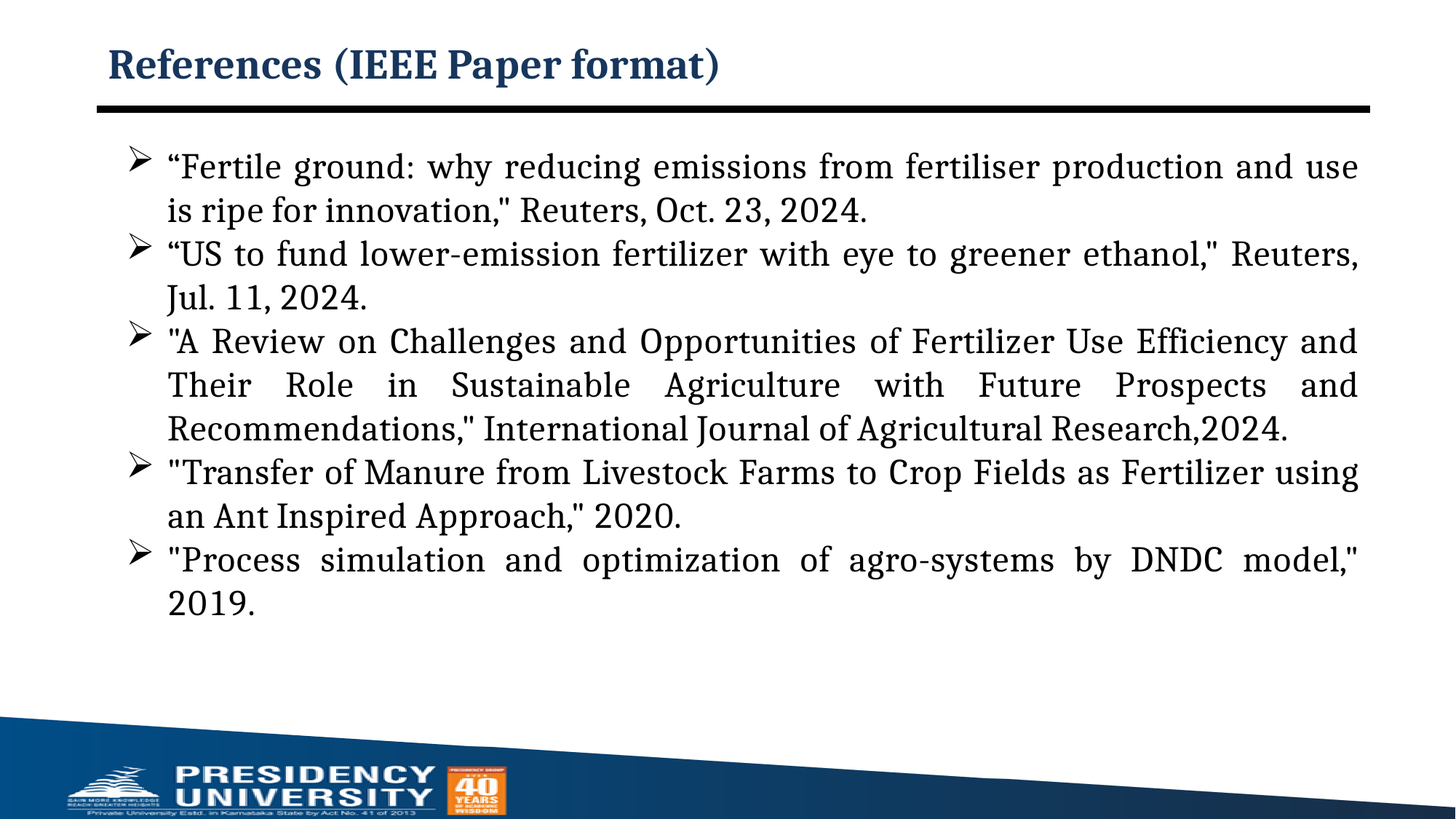

# References (IEEE Paper format)
“Fertile ground: why reducing emissions from fertiliser production and use is ripe for innovation," Reuters, Oct. 23, 2024.
“US to fund lower-emission fertilizer with eye to greener ethanol," Reuters, Jul. 11, 2024.
"A Review on Challenges and Opportunities of Fertilizer Use Efficiency and Their Role in Sustainable Agriculture with Future Prospects and Recommendations," International Journal of Agricultural Research,2024.
"Transfer of Manure from Livestock Farms to Crop Fields as Fertilizer using an Ant Inspired Approach," 2020.
"Process simulation and optimization of agro-systems by DNDC model," 2019.